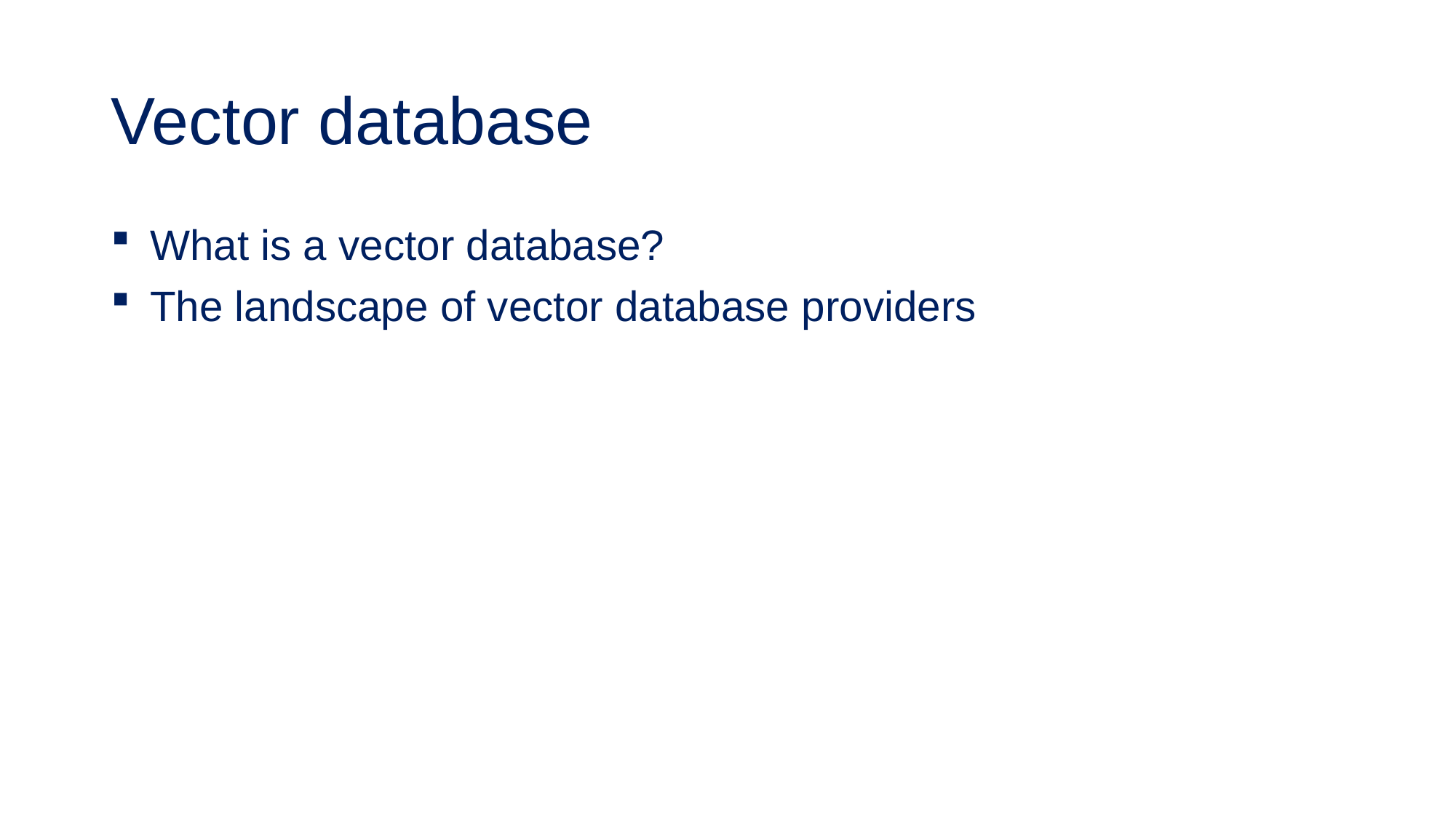

# Vector database
 What is a vector database?
 The landscape of vector database providers